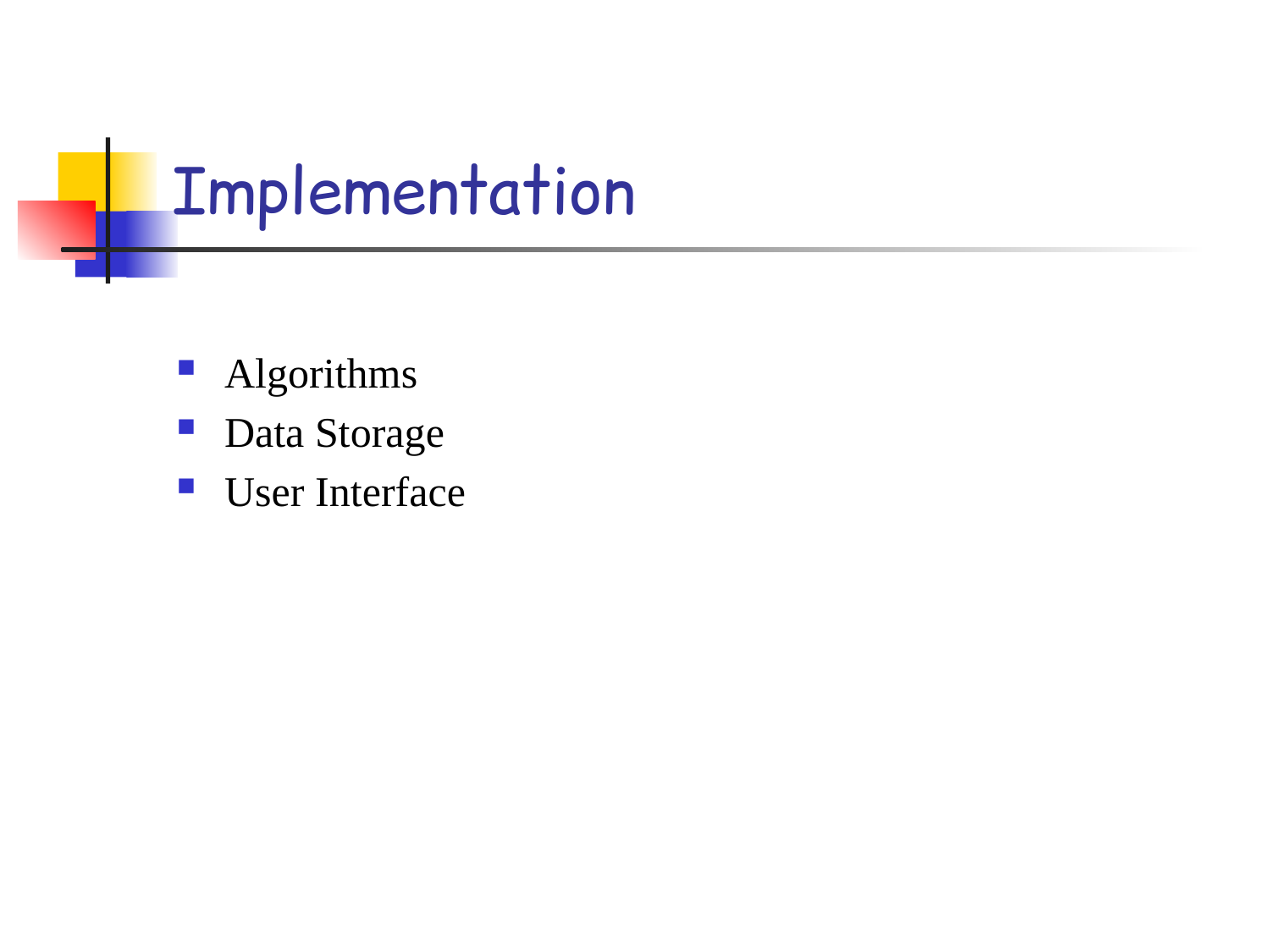

# Implementation

Algorithms
Data Storage
User Interface